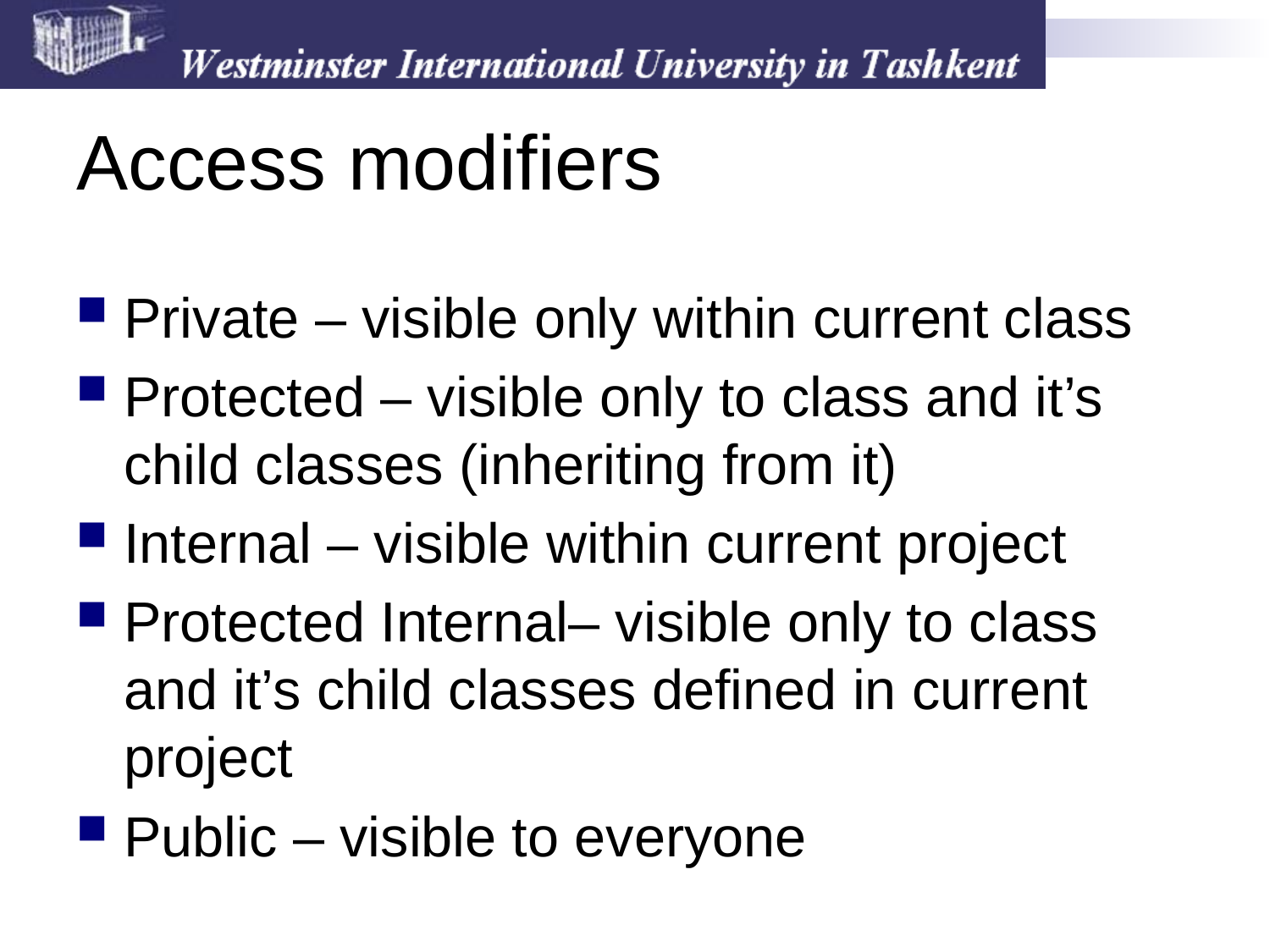

# Access modifiers
Private – visible only within current class
Protected – visible only to class and it’s child classes (inheriting from it)
Internal – visible within current project
Protected Internal– visible only to class and it’s child classes defined in current project
Public – visible to everyone